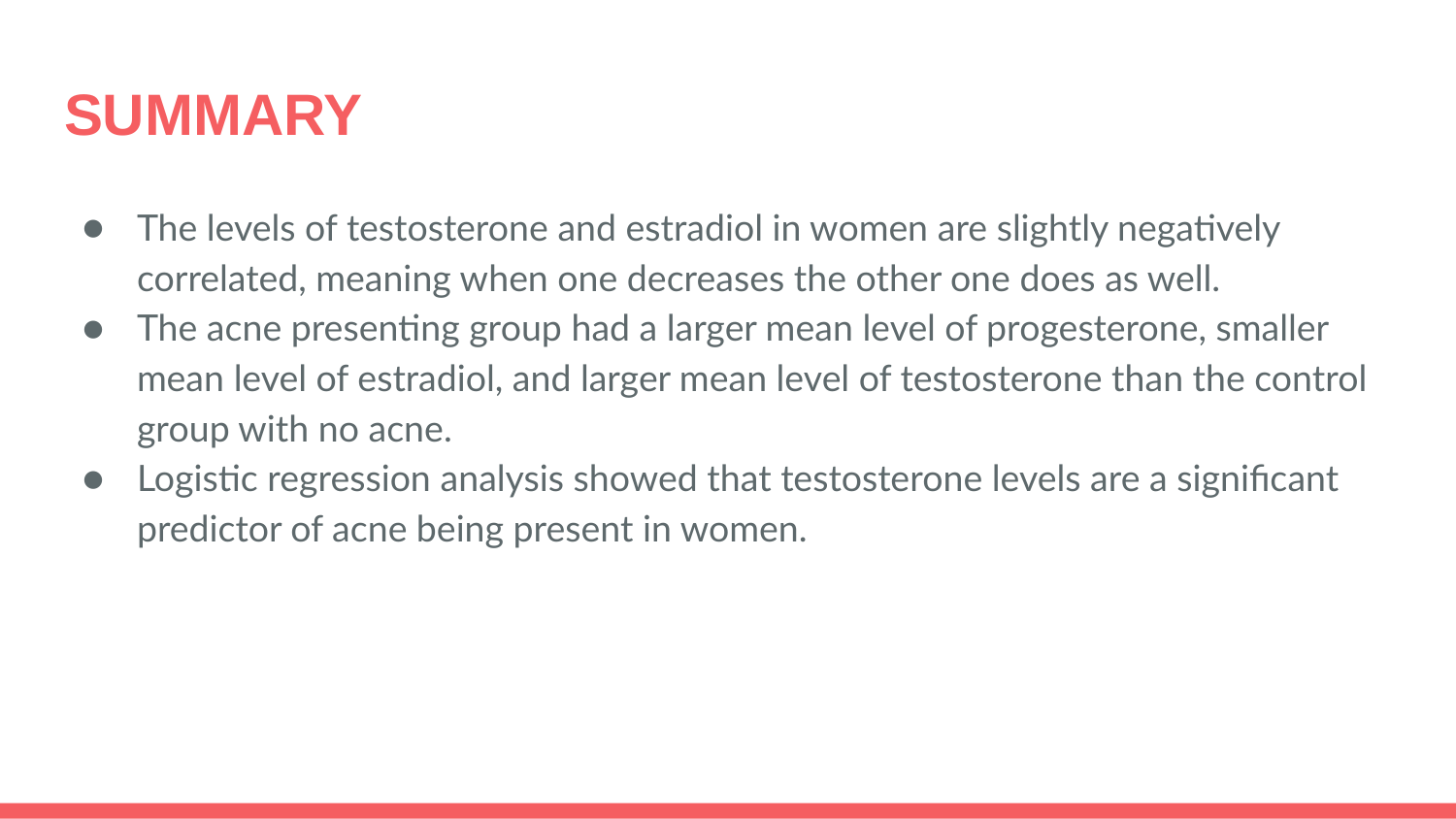

# SUMMARY
The levels of testosterone and estradiol in women are slightly negatively correlated, meaning when one decreases the other one does as well.
The acne presenting group had a larger mean level of progesterone, smaller mean level of estradiol, and larger mean level of testosterone than the control group with no acne.
Logistic regression analysis showed that testosterone levels are a significant predictor of acne being present in women.